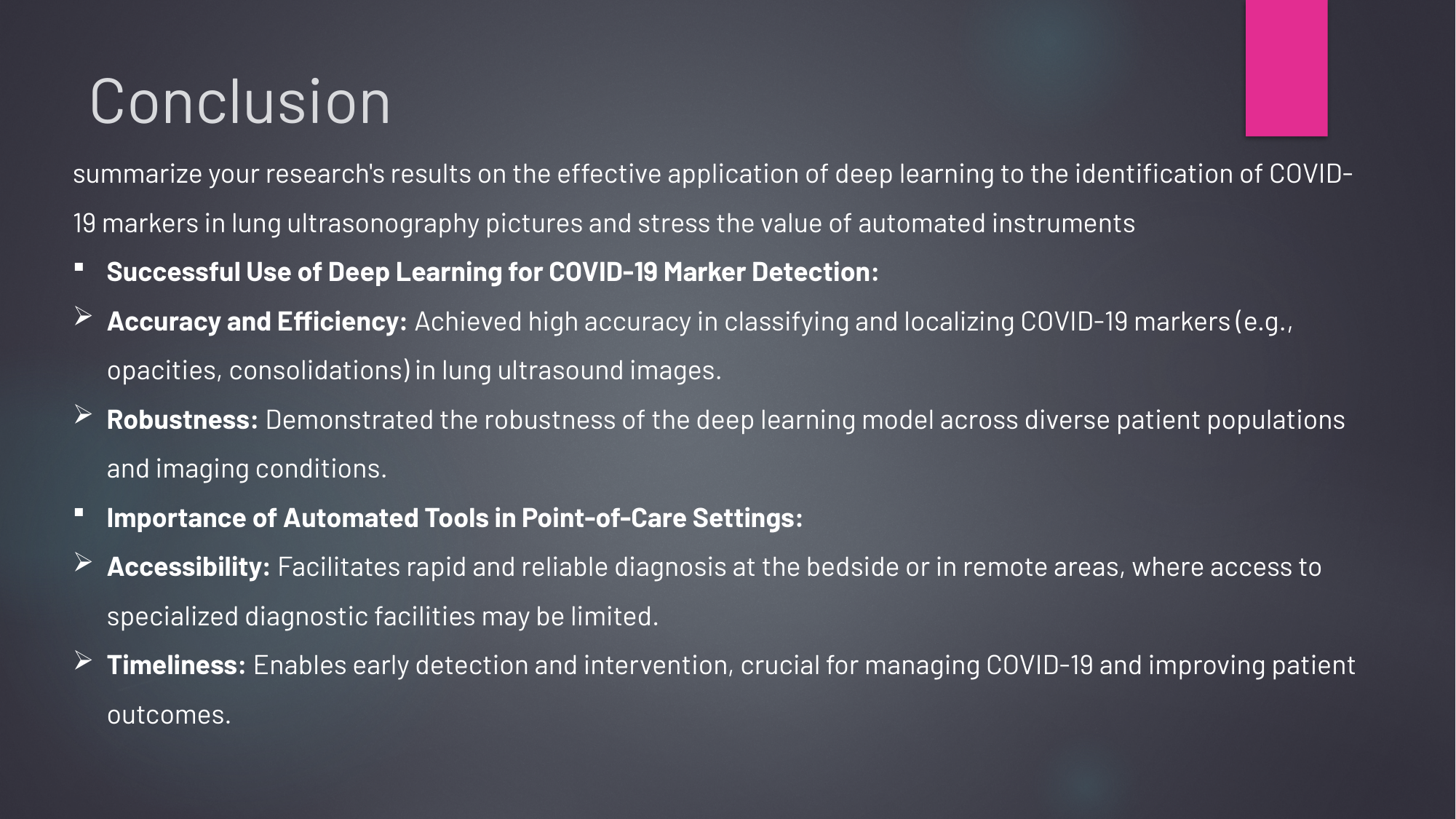

# Conclusion
summarize your research's results on the effective application of deep learning to the identification of COVID-19 markers in lung ultrasonography pictures and stress the value of automated instruments
Successful Use of Deep Learning for COVID-19 Marker Detection:
Accuracy and Efficiency: Achieved high accuracy in classifying and localizing COVID-19 markers (e.g., opacities, consolidations) in lung ultrasound images.
Robustness: Demonstrated the robustness of the deep learning model across diverse patient populations and imaging conditions.
Importance of Automated Tools in Point-of-Care Settings:
Accessibility: Facilitates rapid and reliable diagnosis at the bedside or in remote areas, where access to specialized diagnostic facilities may be limited.
Timeliness: Enables early detection and intervention, crucial for managing COVID-19 and improving patient outcomes.